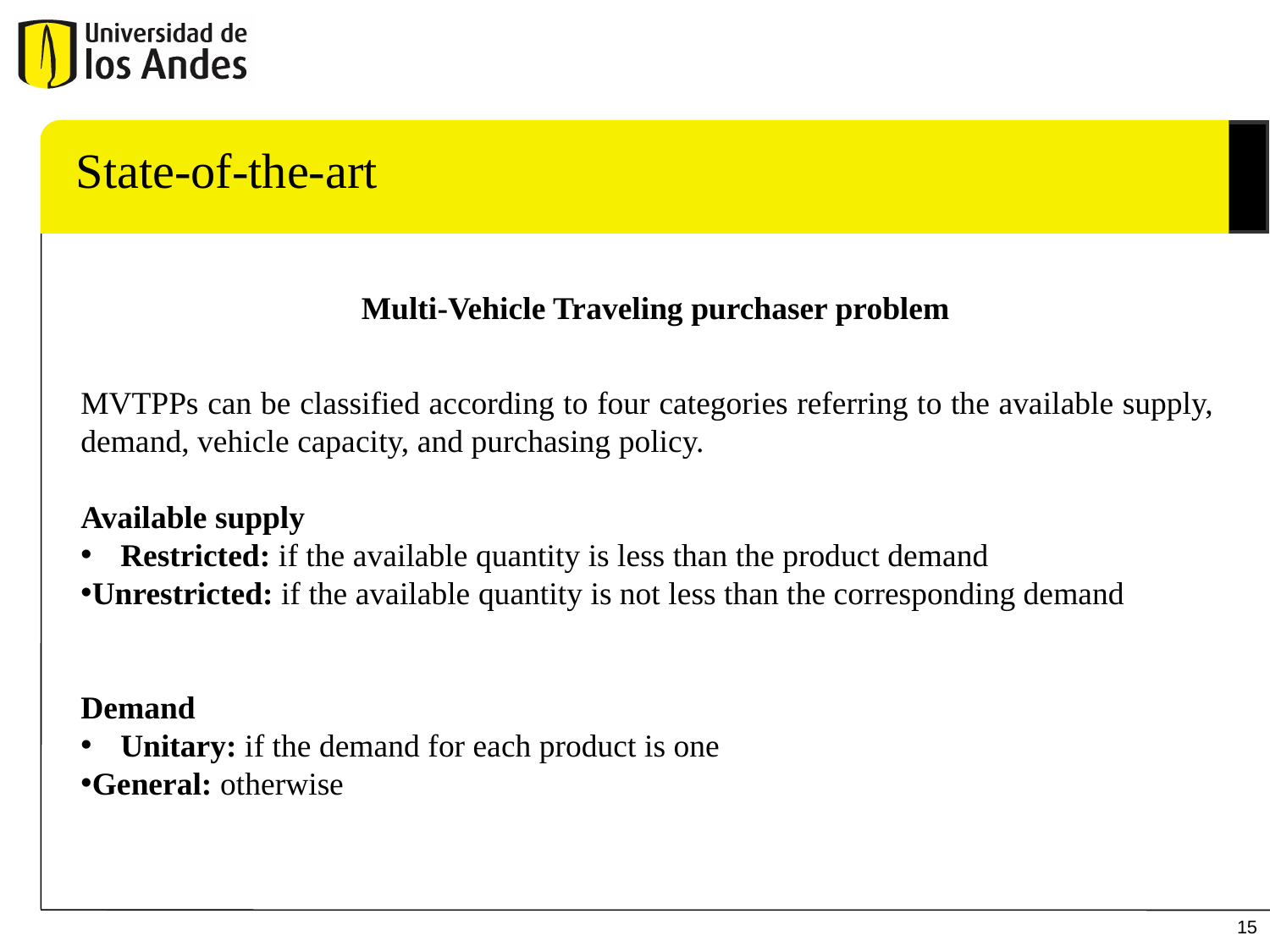

State-of-the-art

MVTPPs can be classified according to four categories referring to the available supply, demand, vehicle capacity, and purchasing policy.

Available supply
Restricted: if the available quantity is less than the product demand
Unrestricted: if the available quantity is not less than the corresponding demand

Demand
Unitary: if the demand for each product is one
General: otherwise

Multi-Vehicle Traveling purchaser problem
15